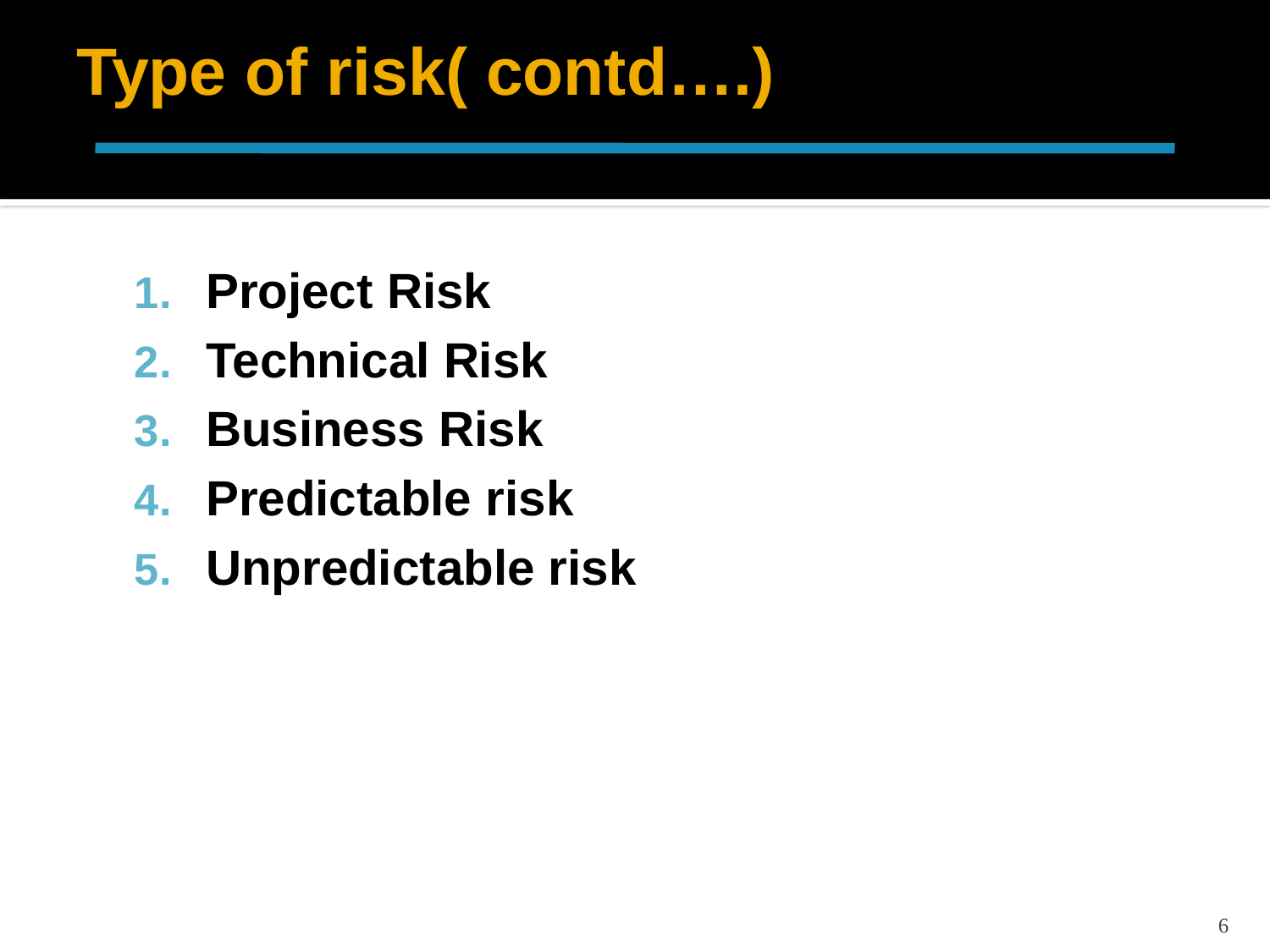

# Type of risk( contd….)
Project Risk
Technical Risk
Business Risk
Predictable risk
Unpredictable risk

6